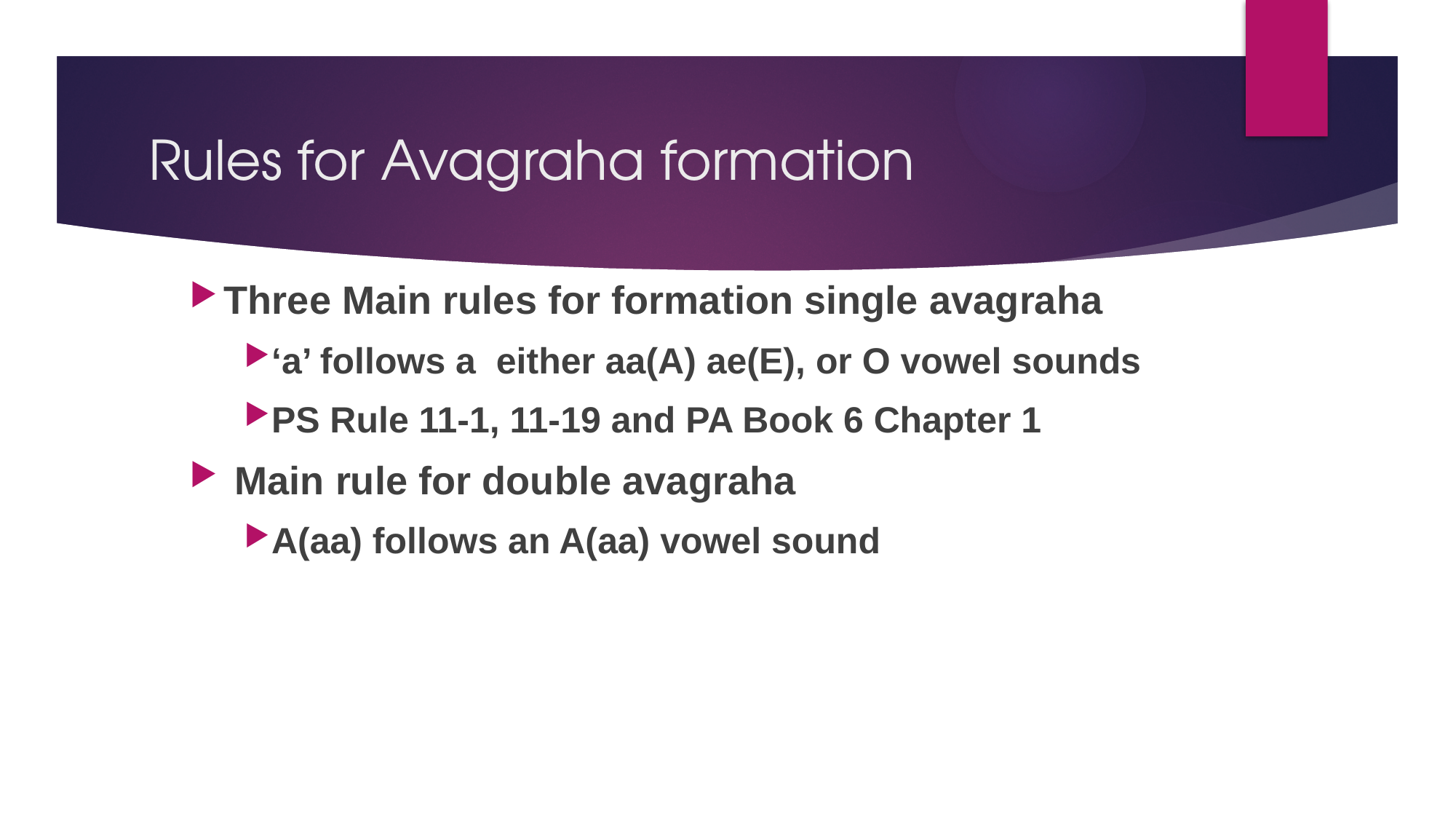

# Rules for Avagraha formation
Three Main rules for formation single avagraha
‘a’ follows a  either aa(A) ae(E), or O vowel sounds
PS Rule 11-1, 11-19 and PA Book 6 Chapter 1
 Main rule for double avagraha
A(aa) follows an A(aa) vowel sound